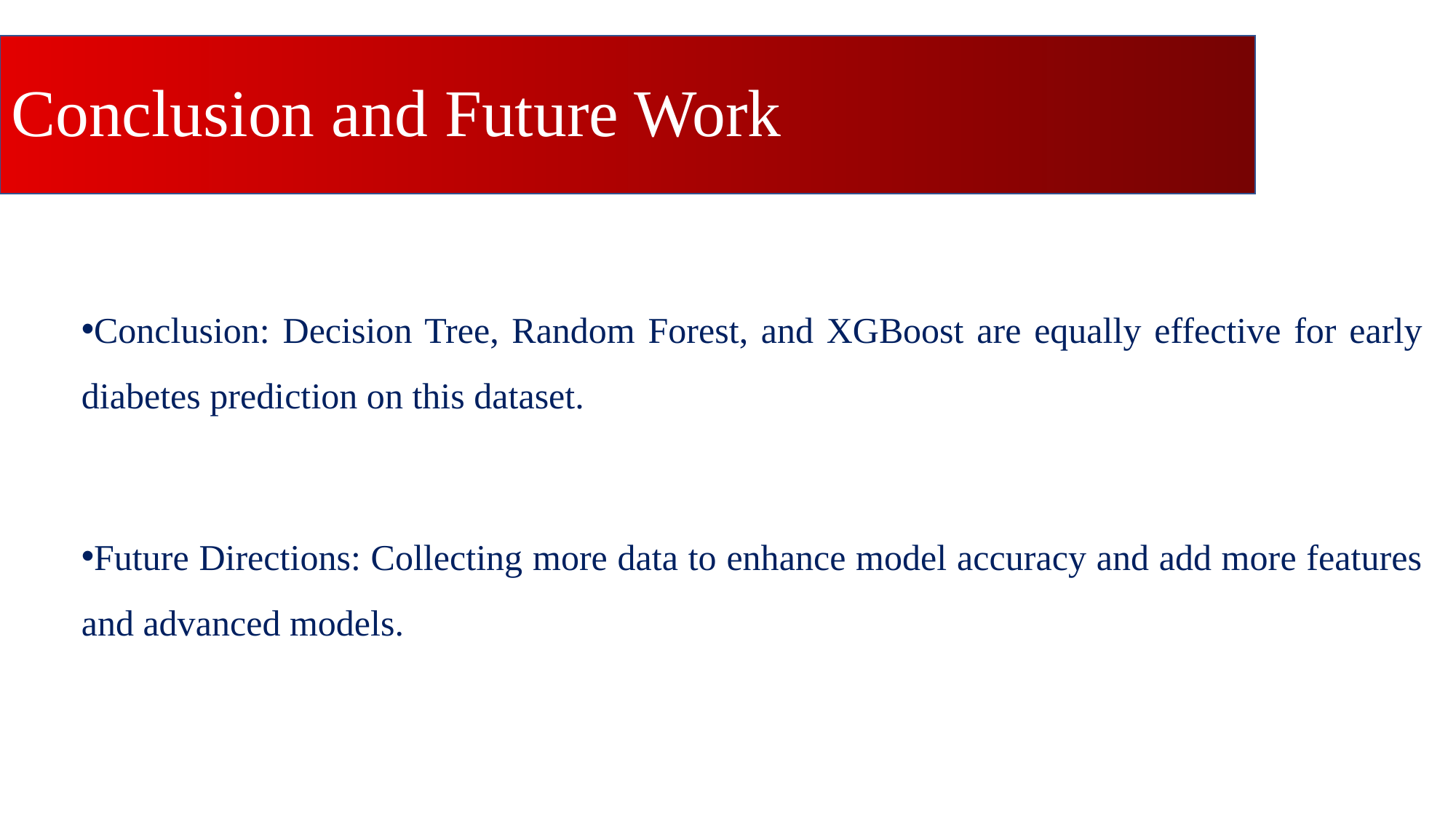

# Conclusion and Future Work
Conclusion: Decision Tree, Random Forest, and XGBoost are equally effective for early diabetes prediction on this dataset.

Future Directions: Collecting more data to enhance model accuracy and add more features and advanced models.